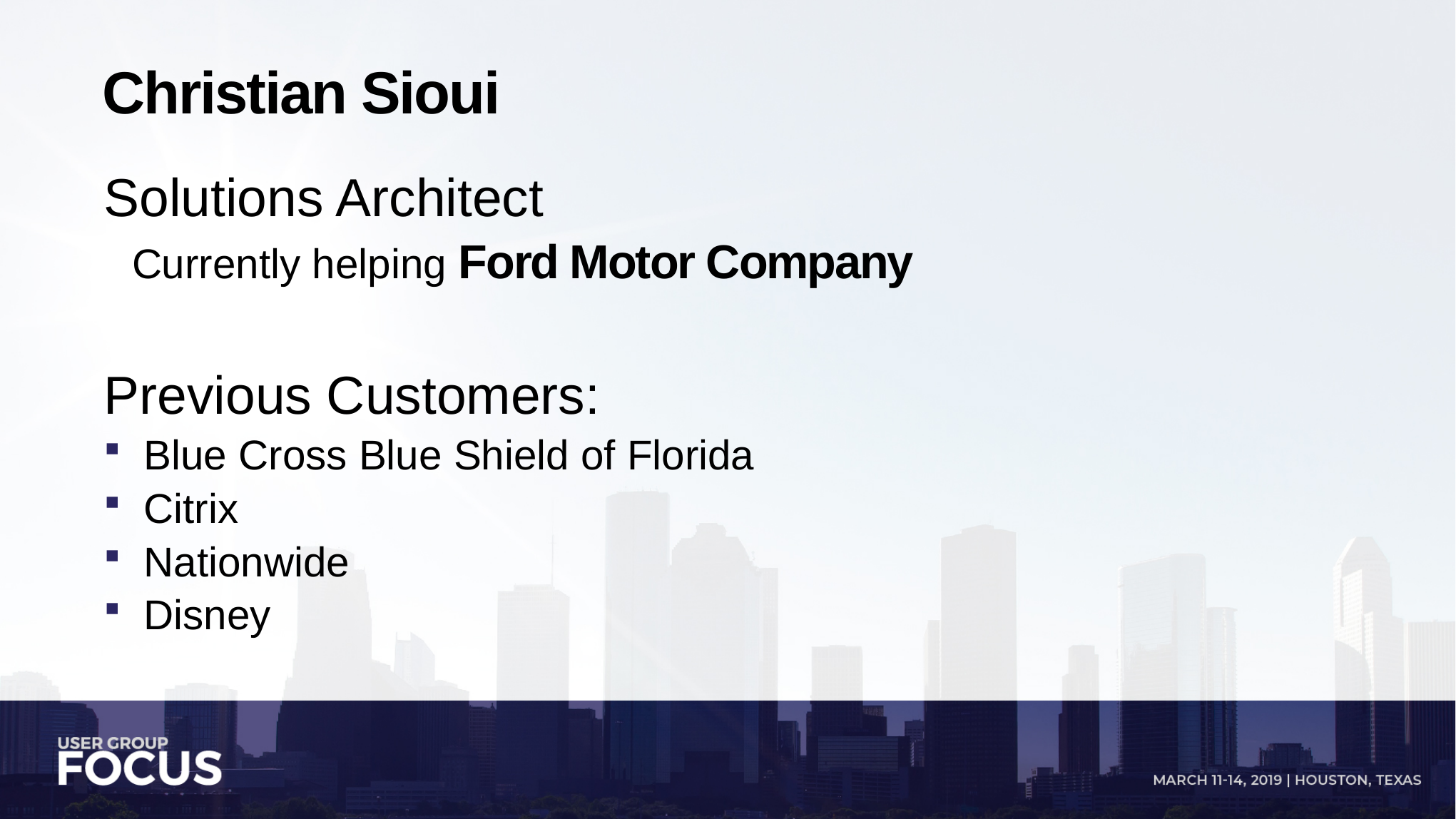

# Christian Sioui
Solutions Architect
Currently helping Ford Motor Company

Previous Customers:
Blue Cross Blue Shield of Florida
Citrix
Nationwide
Disney